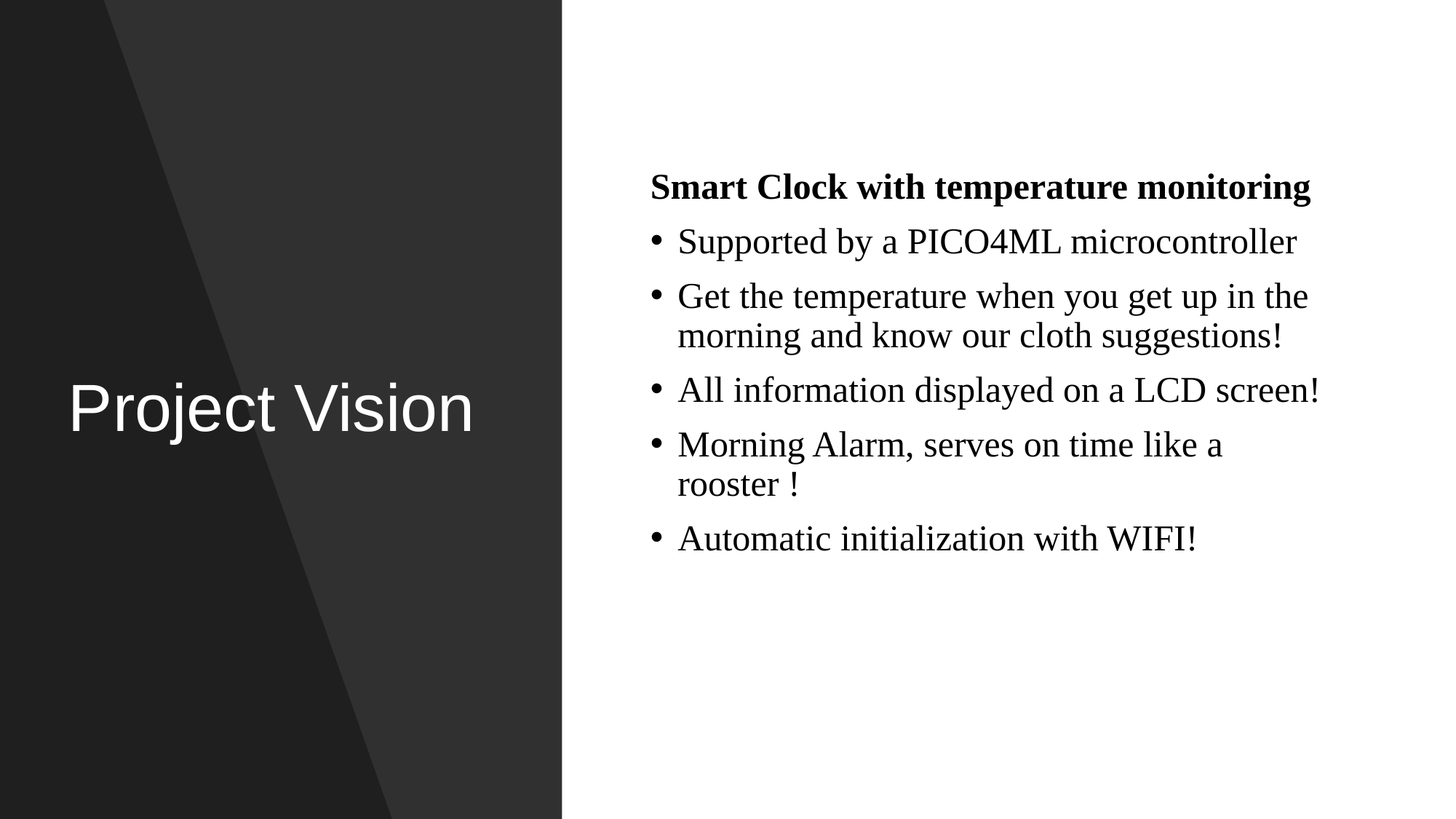

Smart Clock with temperature monitoring
Supported by a PICO4ML microcontroller
Get the temperature when you get up in the morning and know our cloth suggestions!
All information displayed on a LCD screen!
Morning Alarm, serves on time like a rooster !
Automatic initialization with WIFI!

# Project Vision